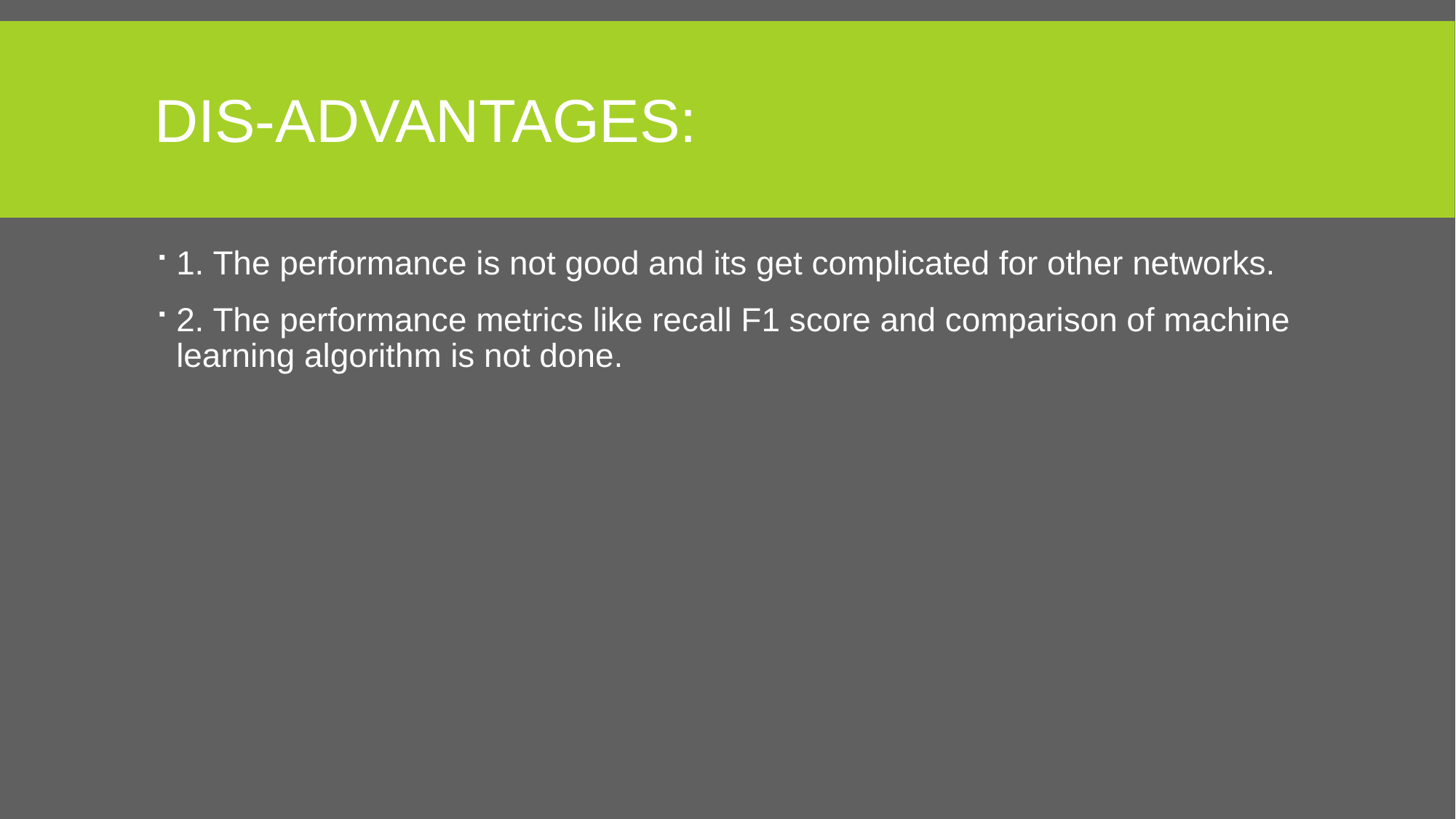

# DIS-ADVANTAGES:
1. The performance is not good and its get complicated for other networks.
2. The performance metrics like recall F1 score and comparison of machine learning algorithm is not done.